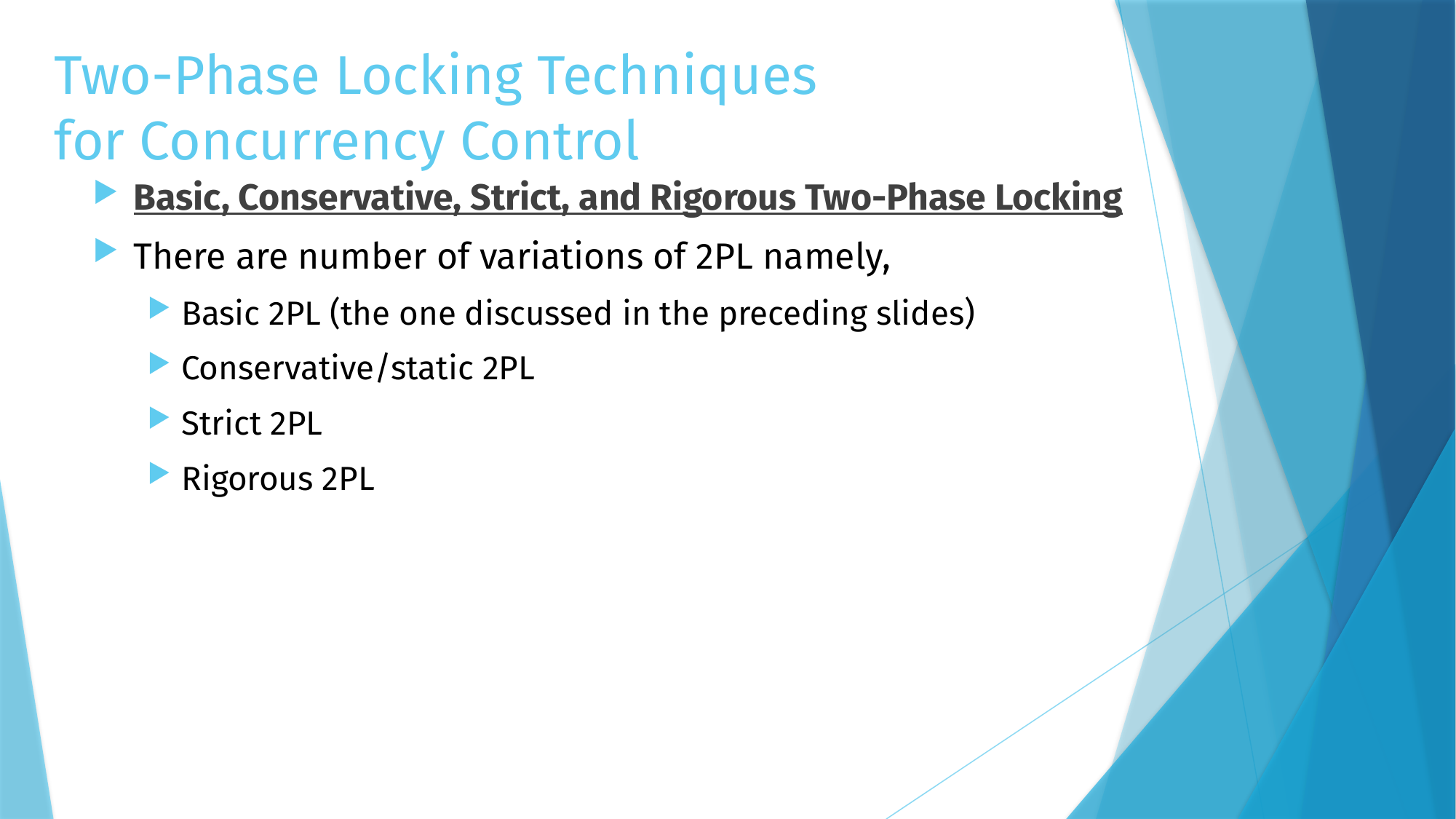

# Two-Phase Locking Techniques for Concurrency Control
Basic, Conservative, Strict, and Rigorous Two-Phase Locking
There are number of variations of 2PL namely,
Basic 2PL (the one discussed in the preceding slides)
Conservative/static 2PL
Strict 2PL
Rigorous 2PL